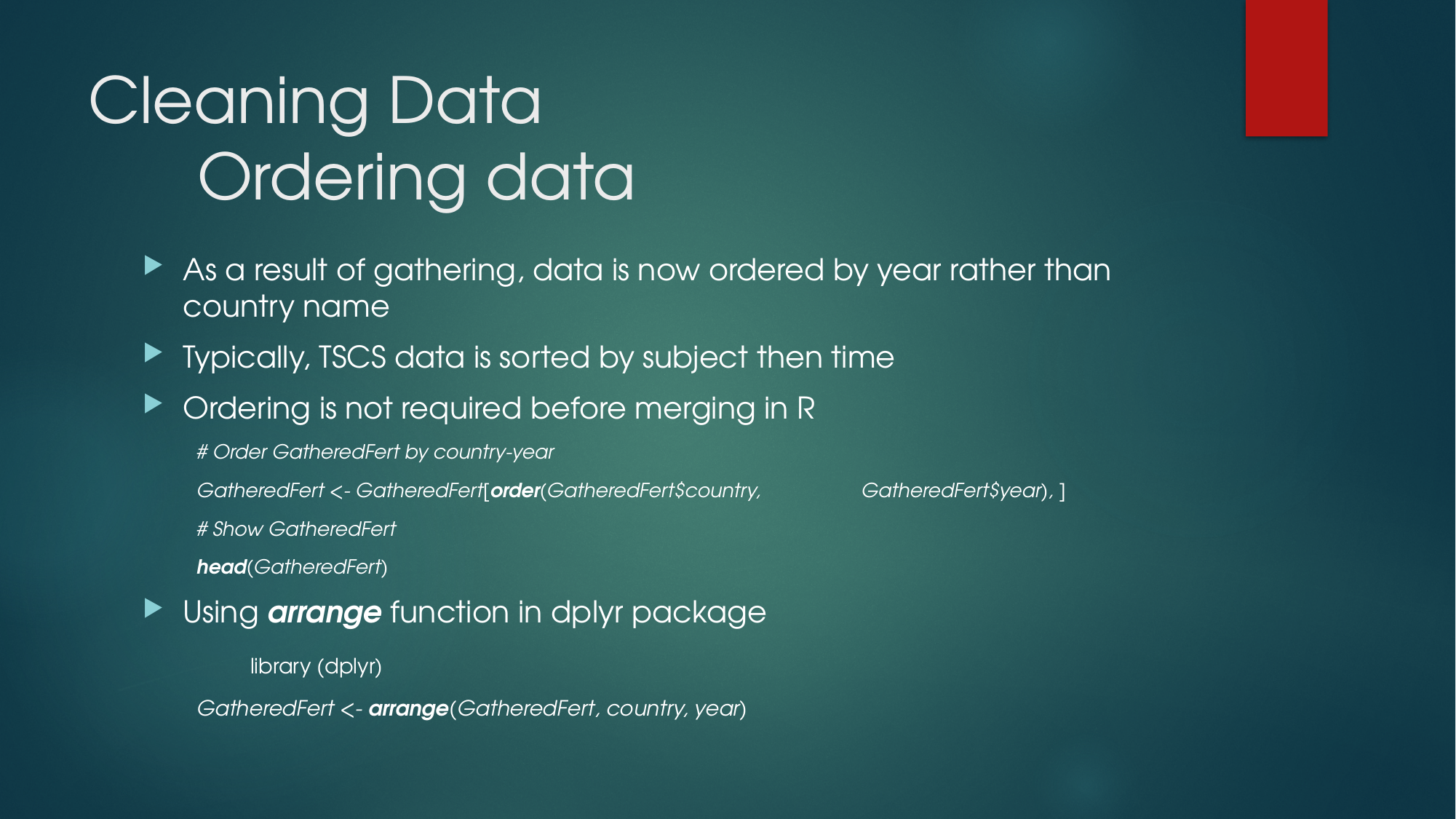

# Cleaning Data Ordering data
As a result of gathering, data is now ordered by year rather than country name
Typically, TSCS data is sorted by subject then time
Ordering is not required before merging in R
# Order GatheredFert by country-year
GatheredFert <- GatheredFert[order(GatheredFert$country, 												   GatheredFert$year), ]
# Show GatheredFert
head(GatheredFert)
Using arrange function in dplyr package
	library (dplyr)
GatheredFert <- arrange(GatheredFert, country, year)